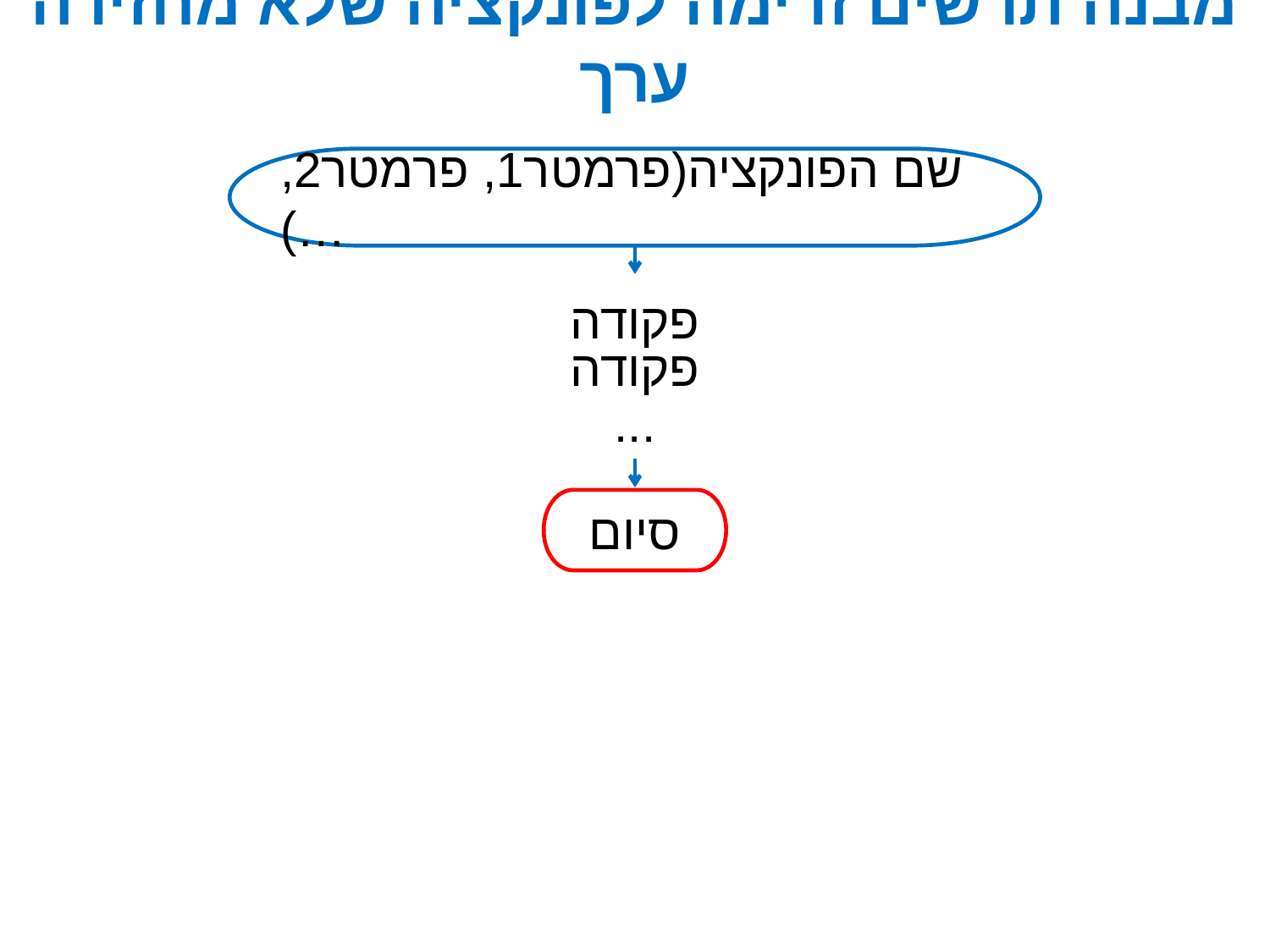

# מבנה תרשים זרימה לפונקציה שלא מחזירה ערך
שם הפונקציה(פרמטר1, פרמטר2,…)
פקודה
פקודה
...
סיום